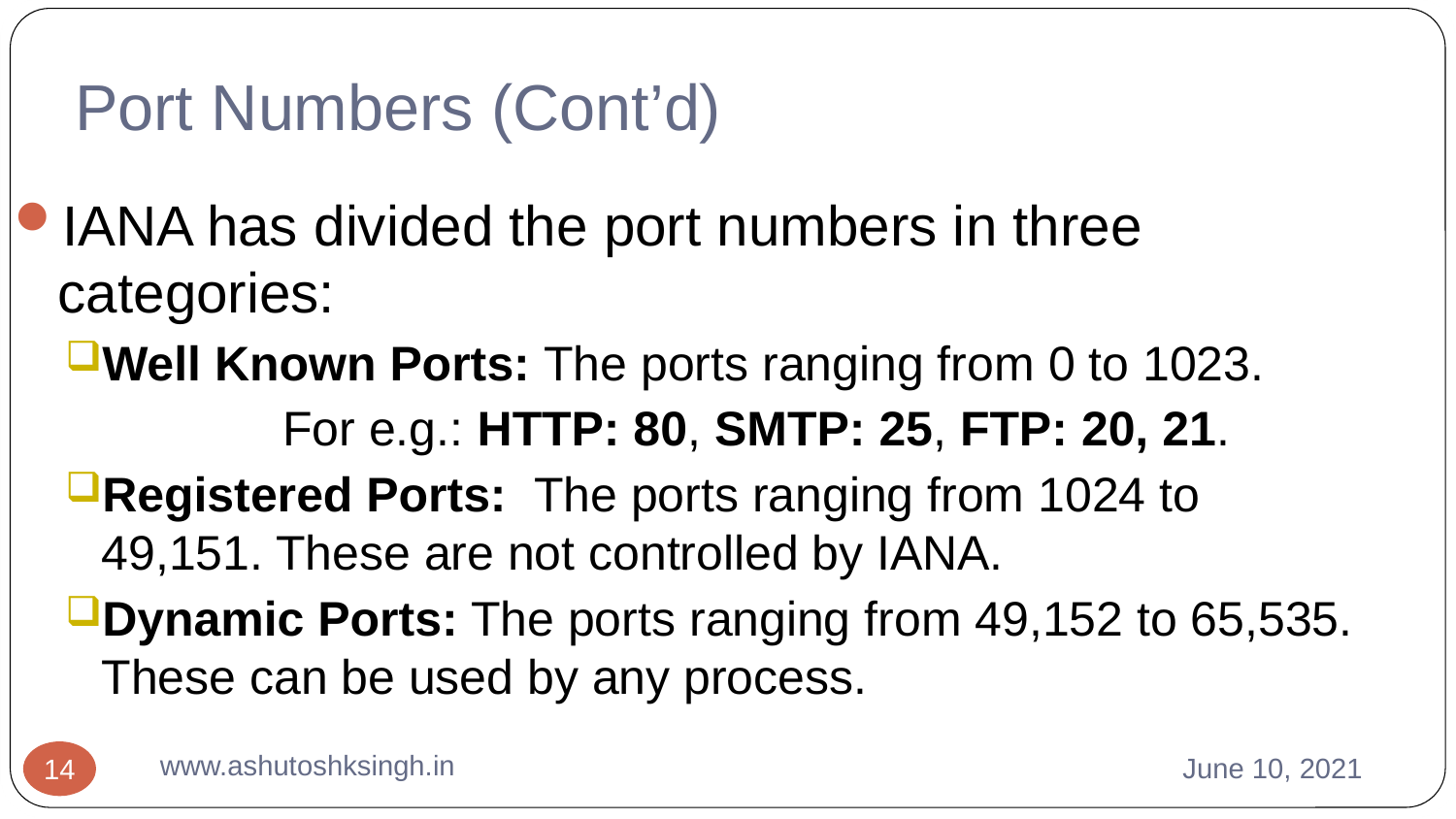

# Port Numbers (Cont’d)
IANA has divided the port numbers in three categories:
Well Known Ports: The ports ranging from 0 to 1023.
                For e.g.: HTTP: 80, SMTP: 25, FTP: 20, 21.
Registered Ports:  The ports ranging from 1024 to 49,151. These are not controlled by IANA.
Dynamic Ports: The ports ranging from 49,152 to 65,535. These can be used by any process.

www.ashutoshksingh.in
June 10, 2021
14